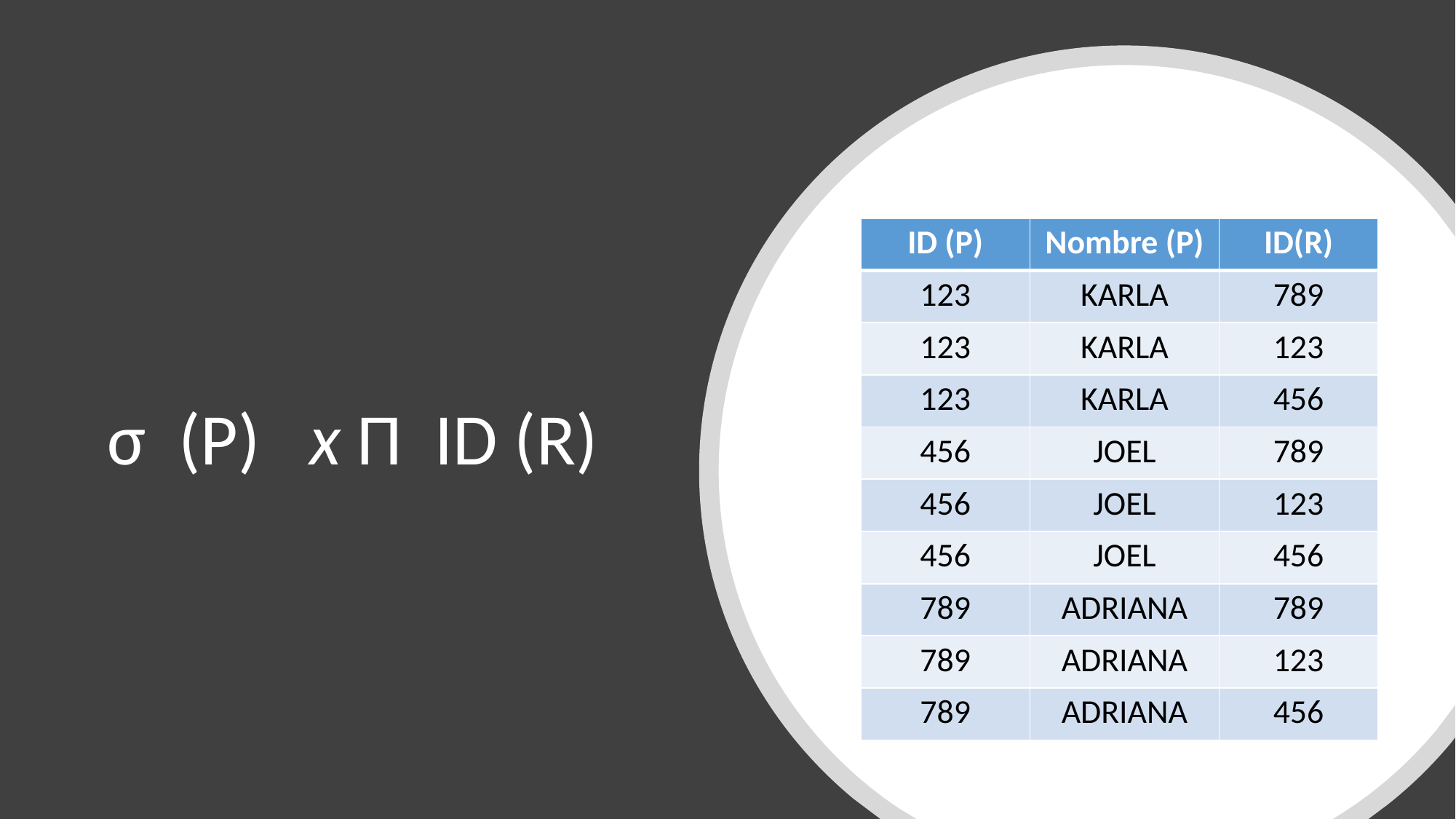

| ID (P) | Nombre (P) | ID(R) |
| --- | --- | --- |
| 123 | KARLA | 789 |
| 123 | KARLA | 123 |
| 123 | KARLA | 456 |
| 456 | JOEL | 789 |
| 456 | JOEL | 123 |
| 456 | JOEL | 456 |
| 789 | ADRIANA | 789 |
| 789 | ADRIANA | 123 |
| 789 | ADRIANA | 456 |
# σ  (P)   x Π  ID (R)